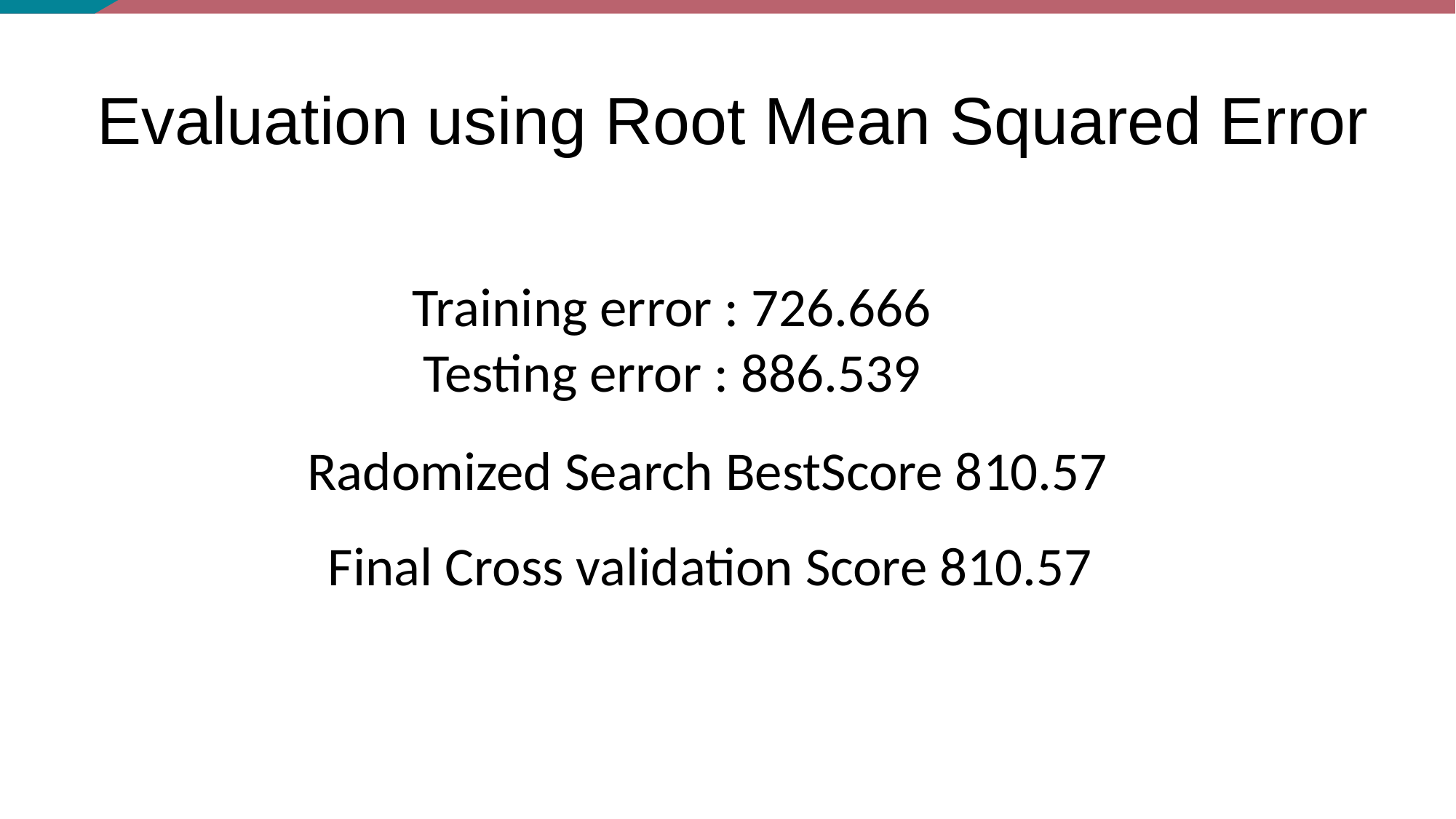

# Evaluation using Root Mean Squared Error
Training error : 726.666
Testing error : 886.539
Radomized Search BestScore 810.57
Final Cross validation Score 810.57